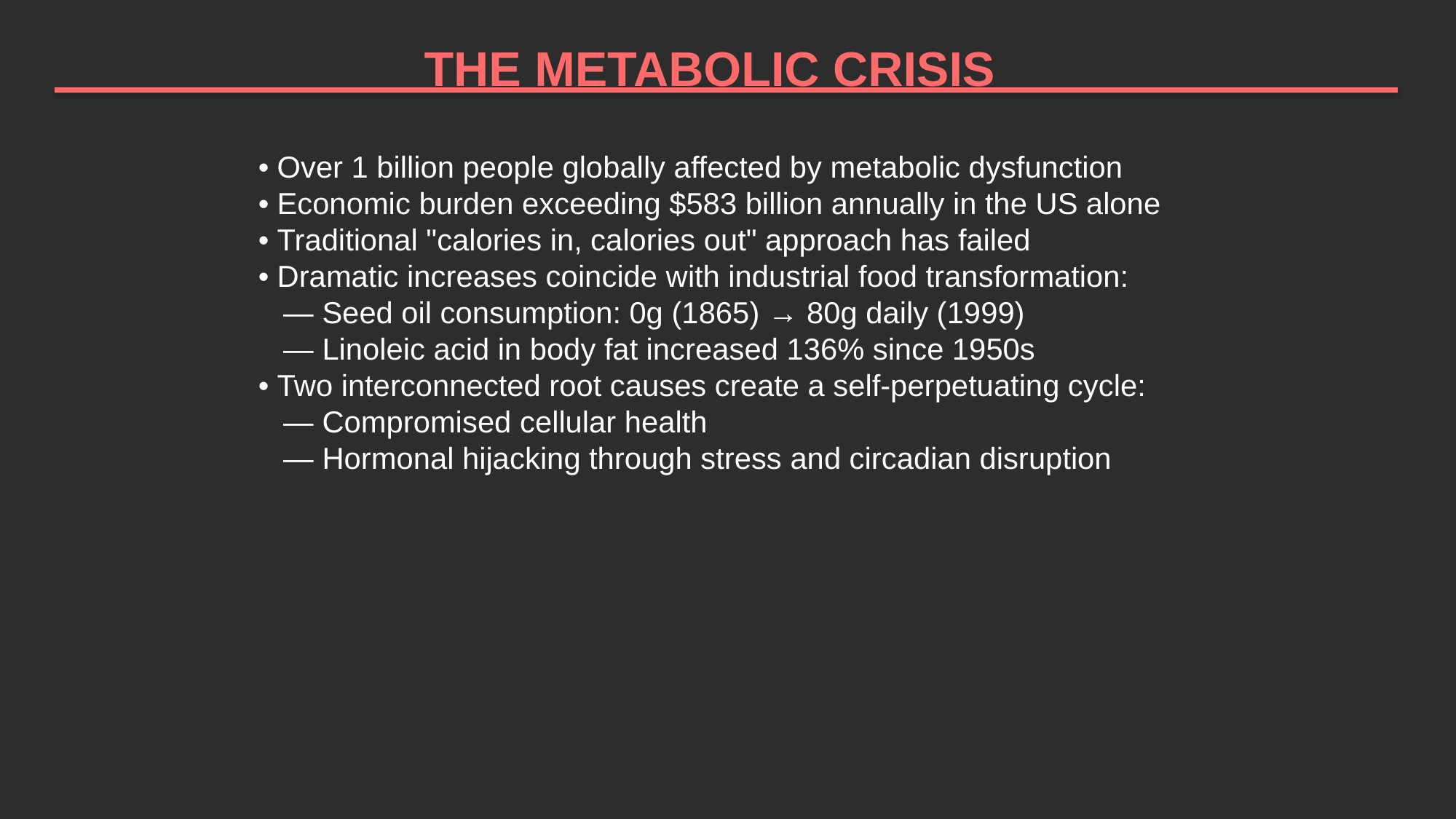

THE METABOLIC CRISIS

• Over 1 billion people globally affected by metabolic dysfunction
• Economic burden exceeding $583 billion annually in the US alone
• Traditional "calories in, calories out" approach has failed
• Dramatic increases coincide with industrial food transformation:
   — Seed oil consumption: 0g (1865) → 80g daily (1999)
   — Linoleic acid in body fat increased 136% since 1950s
• Two interconnected root causes create a self-perpetuating cycle:
   — Compromised cellular health
   — Hormonal hijacking through stress and circadian disruption